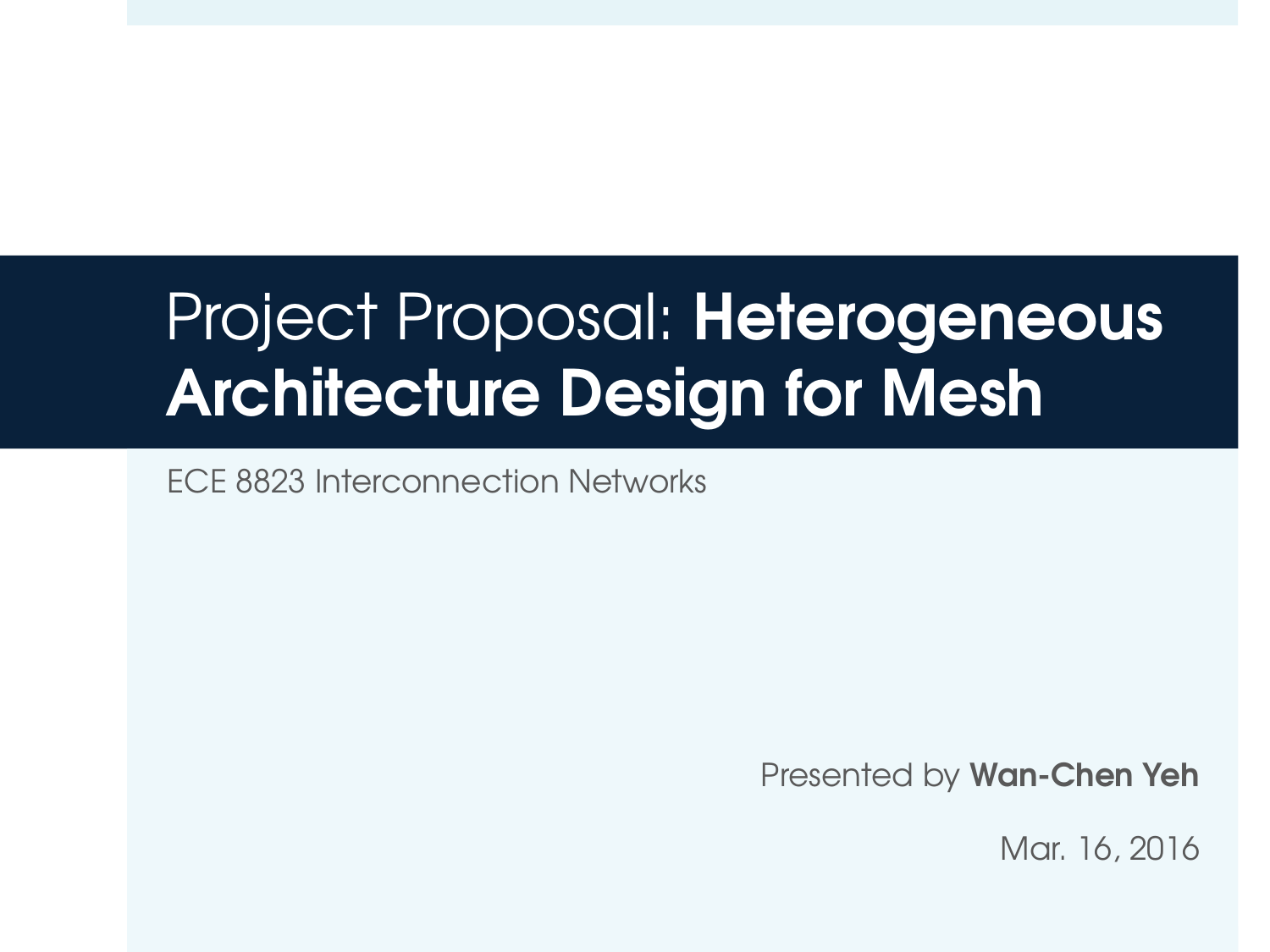

# Project Proposal: Heterogeneous Architecture Design for Mesh
ECE 8823 Interconnection Networks

Presented by Wan-Chen Yeh
Mar. 16, 2016